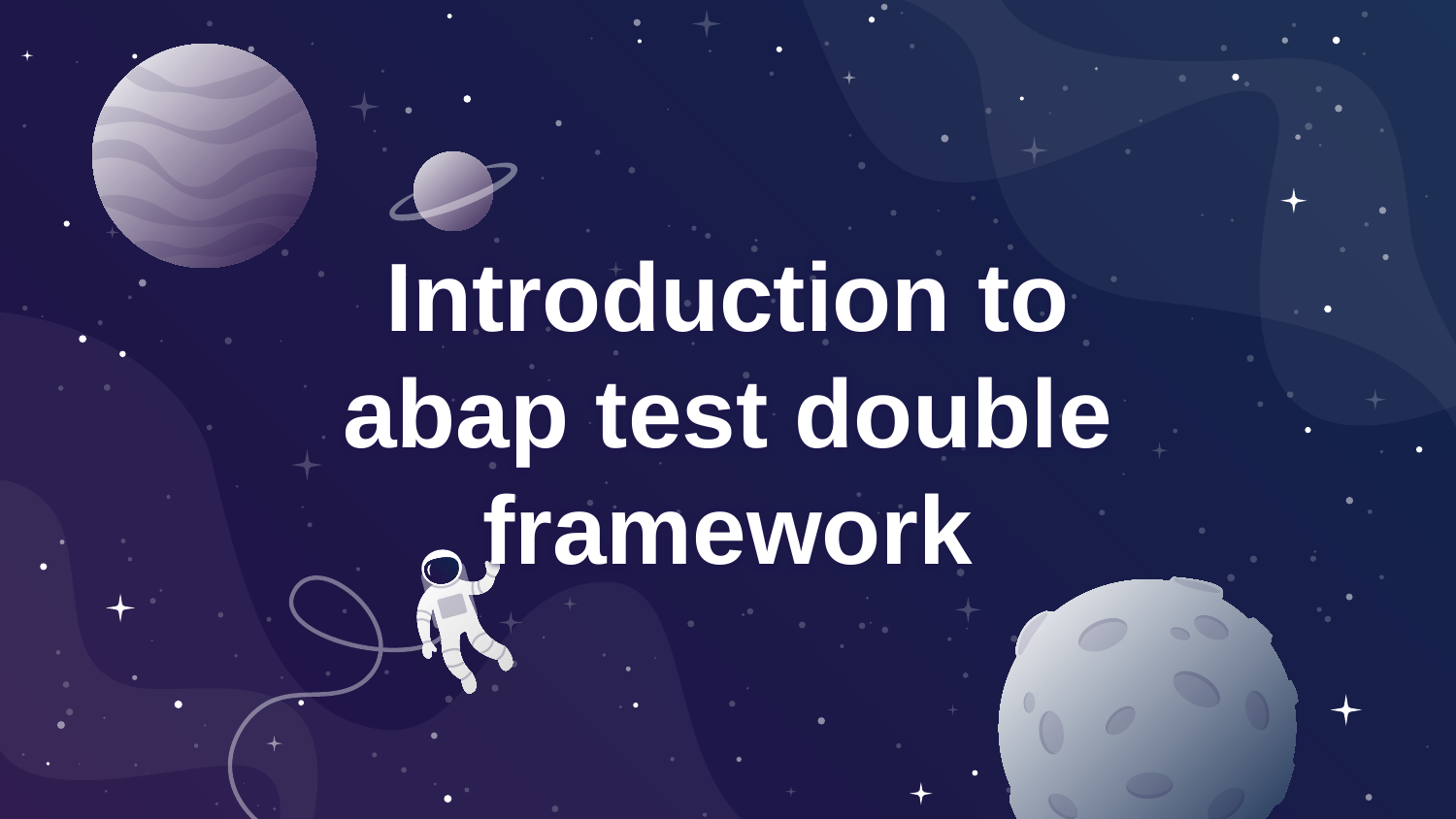

# Introduction to abap test double framework